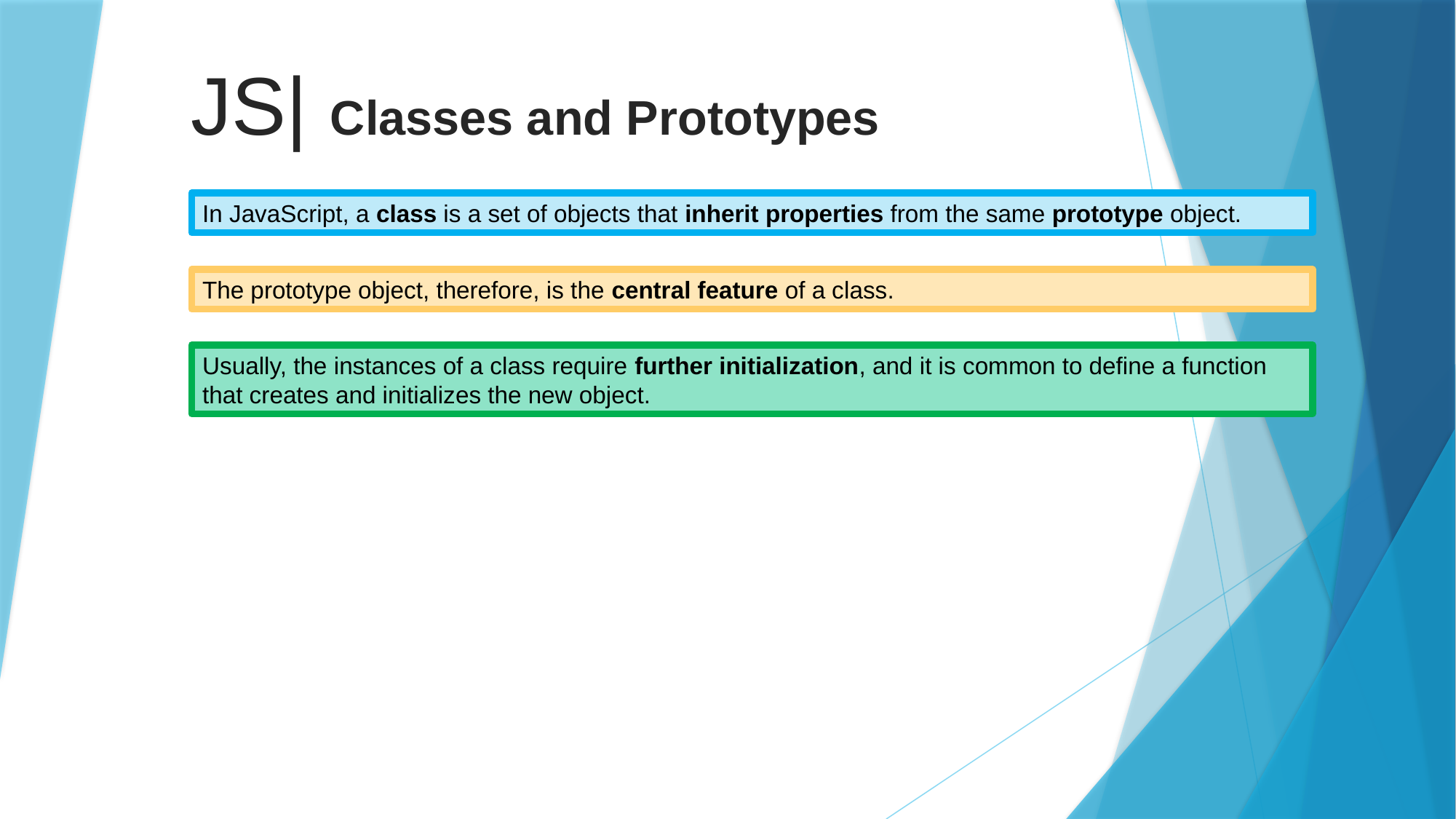

# JS| Classes and Prototypes
In JavaScript, a class is a set of objects that inherit properties from the same prototype object.
The prototype object, therefore, is the central feature of a class.
Usually, the instances of a class require further initialization, and it is common to define a function that creates and initializes the new object.